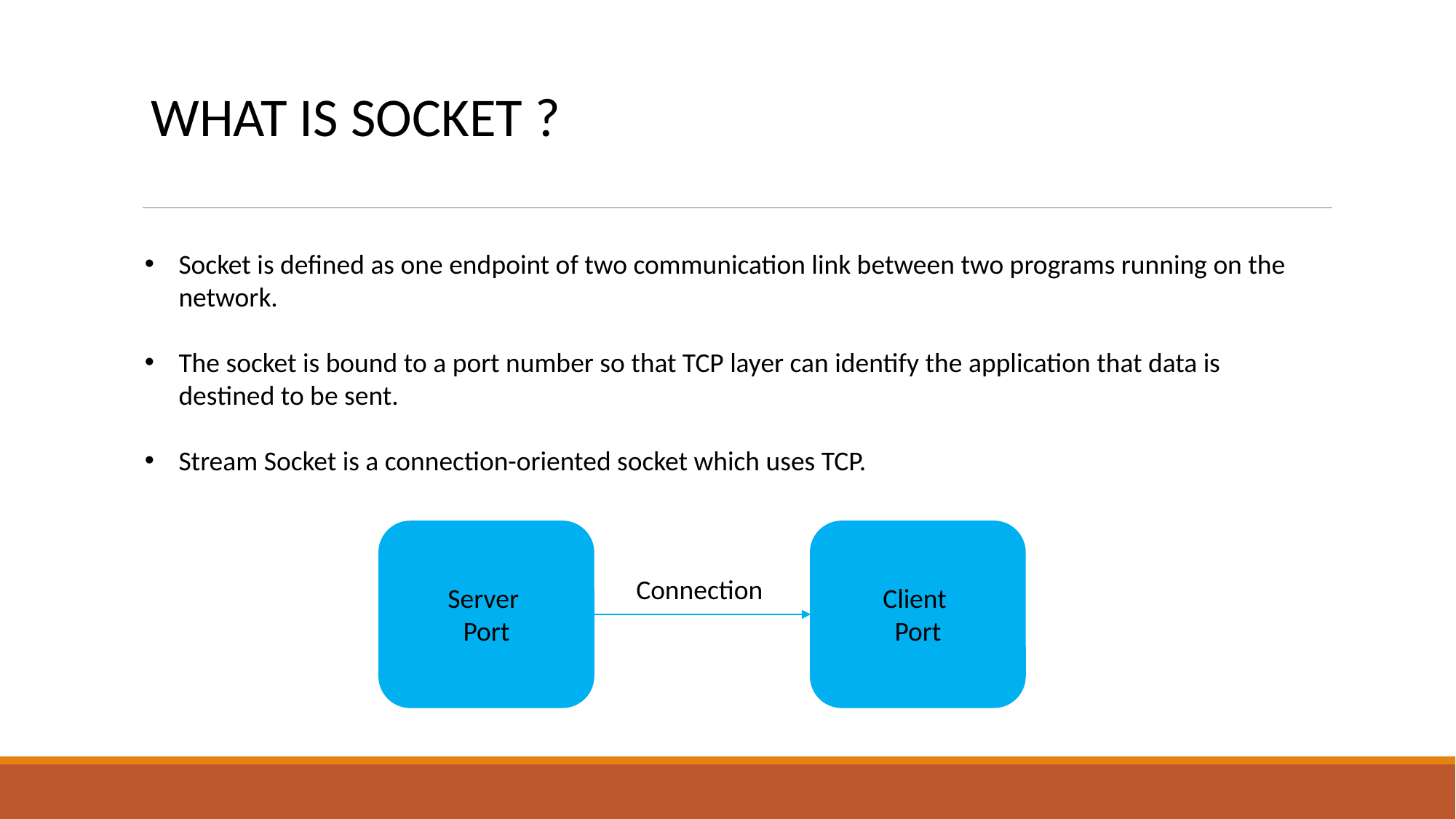

WHAT IS SOCKET ?

Socket is defined as one endpoint of two communication link between two programs running on the network.

The socket is bound to a port number so that TCP layer can identify the application that data is destined to be sent.

Stream Socket is a connection-oriented socket which uses TCP.

Connection
Client
Port
Server
Port